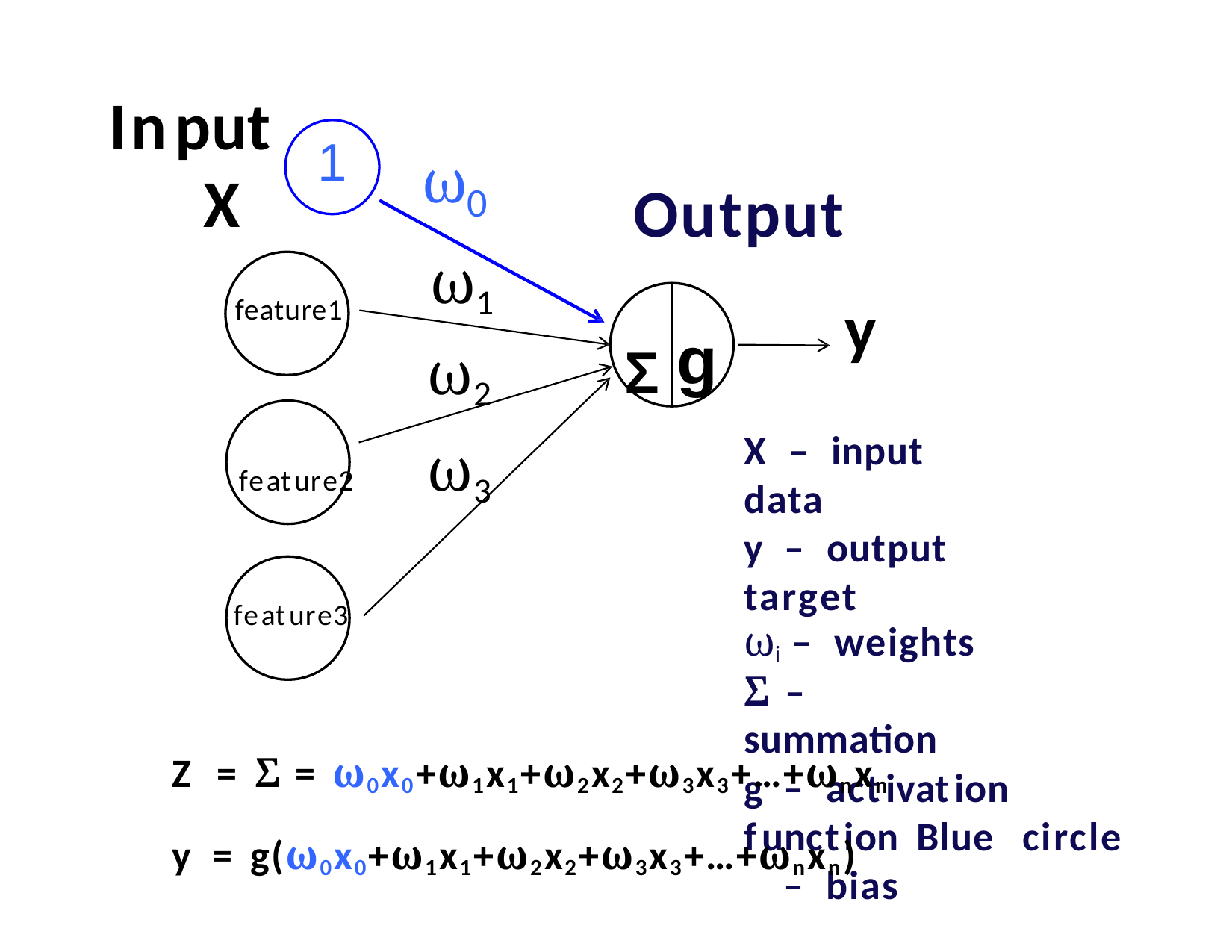

# Input
X

1
ω
Output
0

ω1  ω2
feature2	ω3

Σ g

y
X	–	input	data
y	–	output	target
ωi –	weights
Σ	–	summation
g	–	activation	function  Blue		circle	–	bias
feature1

feature3
Z	=	Σ	=	ω0x0+ω1x1+ω2x2+ω3x3+…+ωnxn
y	=	g(ω0x0+ω1x1+ω2x2+ω3x3+…+ωnxn)